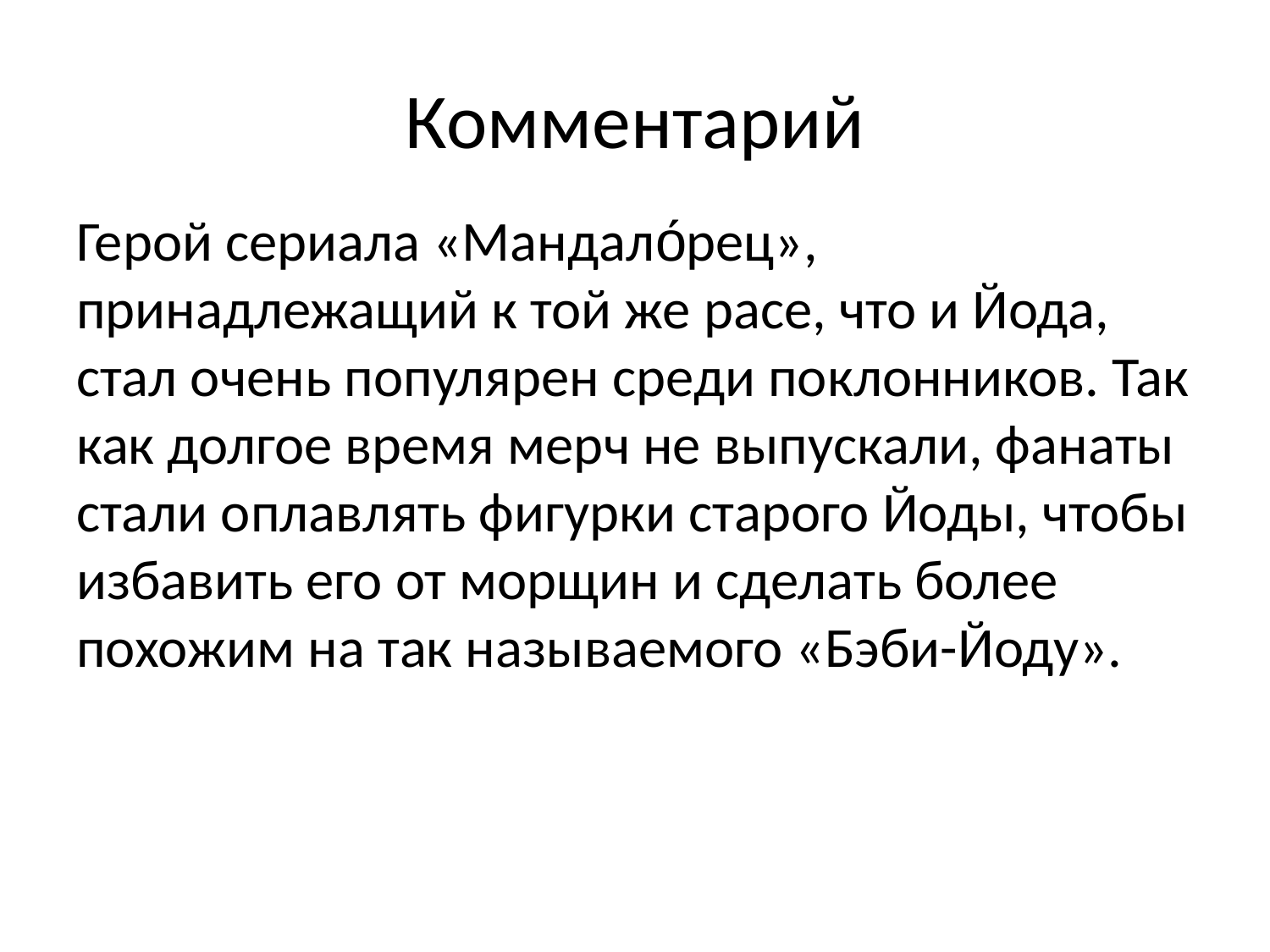

# Комментарий
Герой сериала «Мандало́рец», принадлежащий к той же расе, что и Йода, стал очень популярен среди поклонников. Так как долгое время мерч не выпускали, фанаты стали оплавлять фигурки старого Йоды, чтобы избавить его от морщин и сделать более похожим на так называемого «Бэби-Йоду».